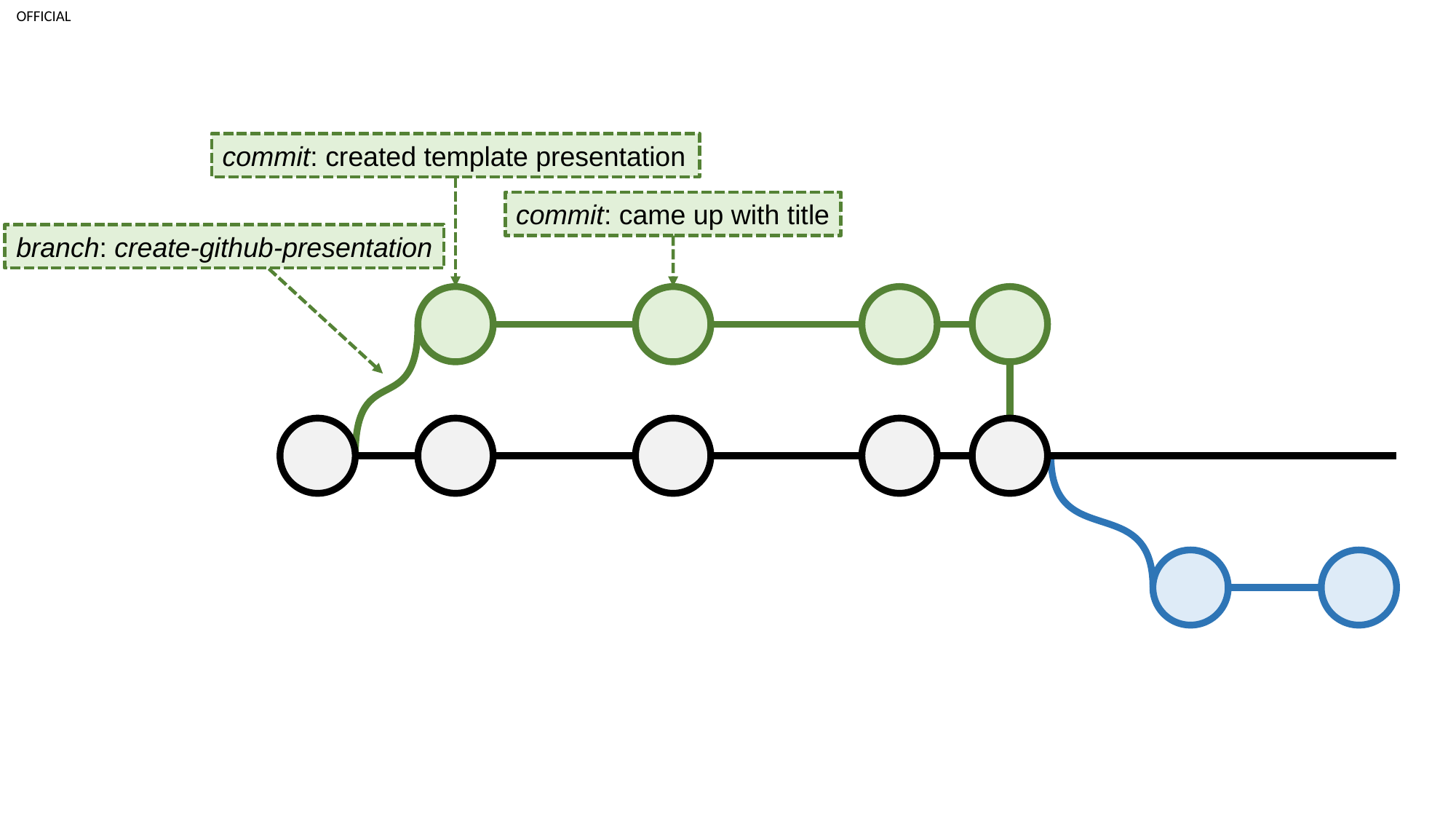

branch: create-github-presentation
commit: created template presentation
commit: came up with title